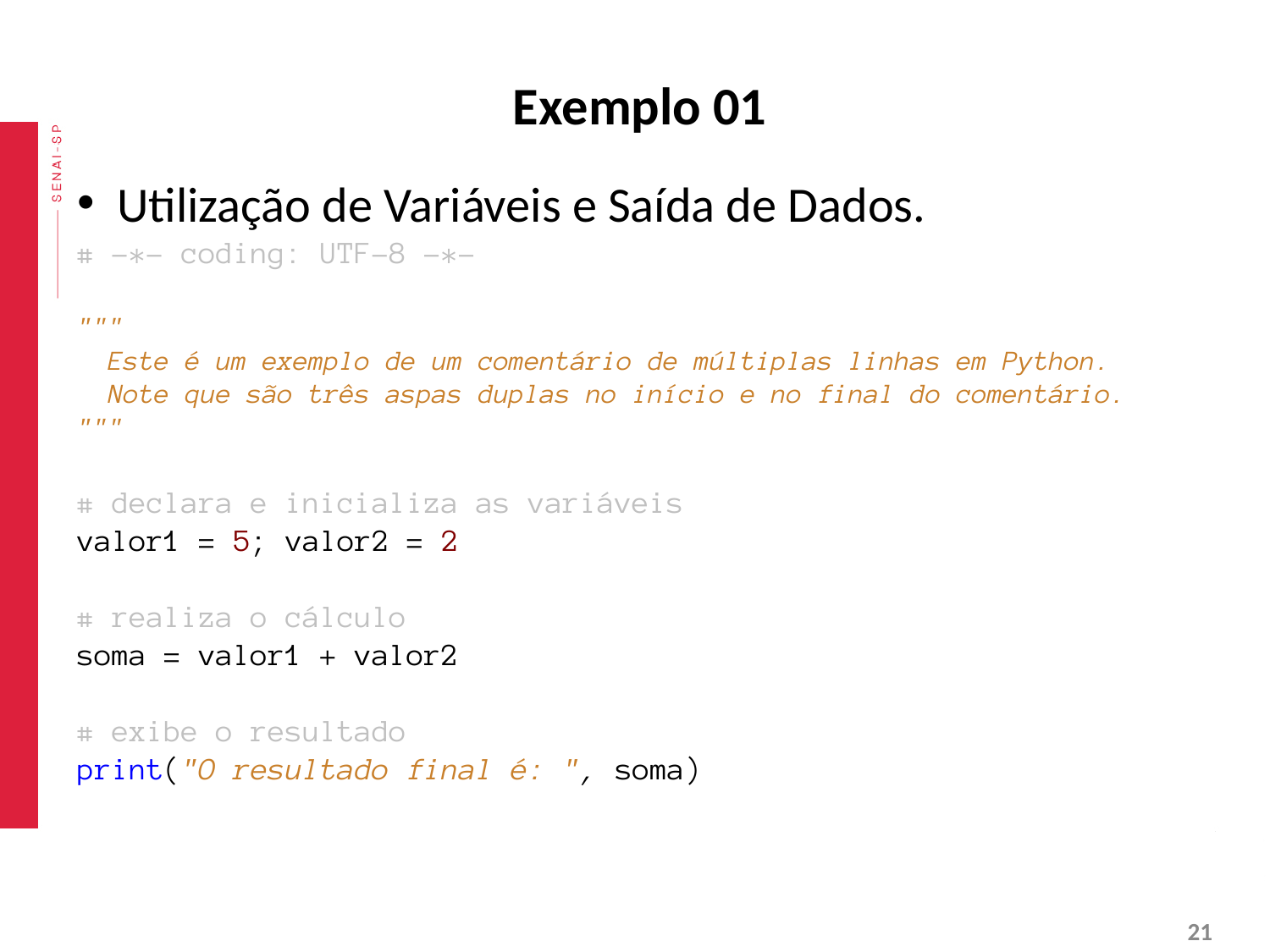

# Exemplo 01
Utilização de Variáveis e Saída de Dados.
# -*- coding: UTF-8 -*-

"""
  Este é um exemplo de um comentário de múltiplas linhas em Python.
  Note que são três aspas duplas no início e no final do comentário.
"""

# declara e inicializa as variáveis
valor1 = 5; valor2 = 2

# realiza o cálculo
soma = valor1 + valor2

# exibe o resultado
print("O resultado final é: ", soma)
21